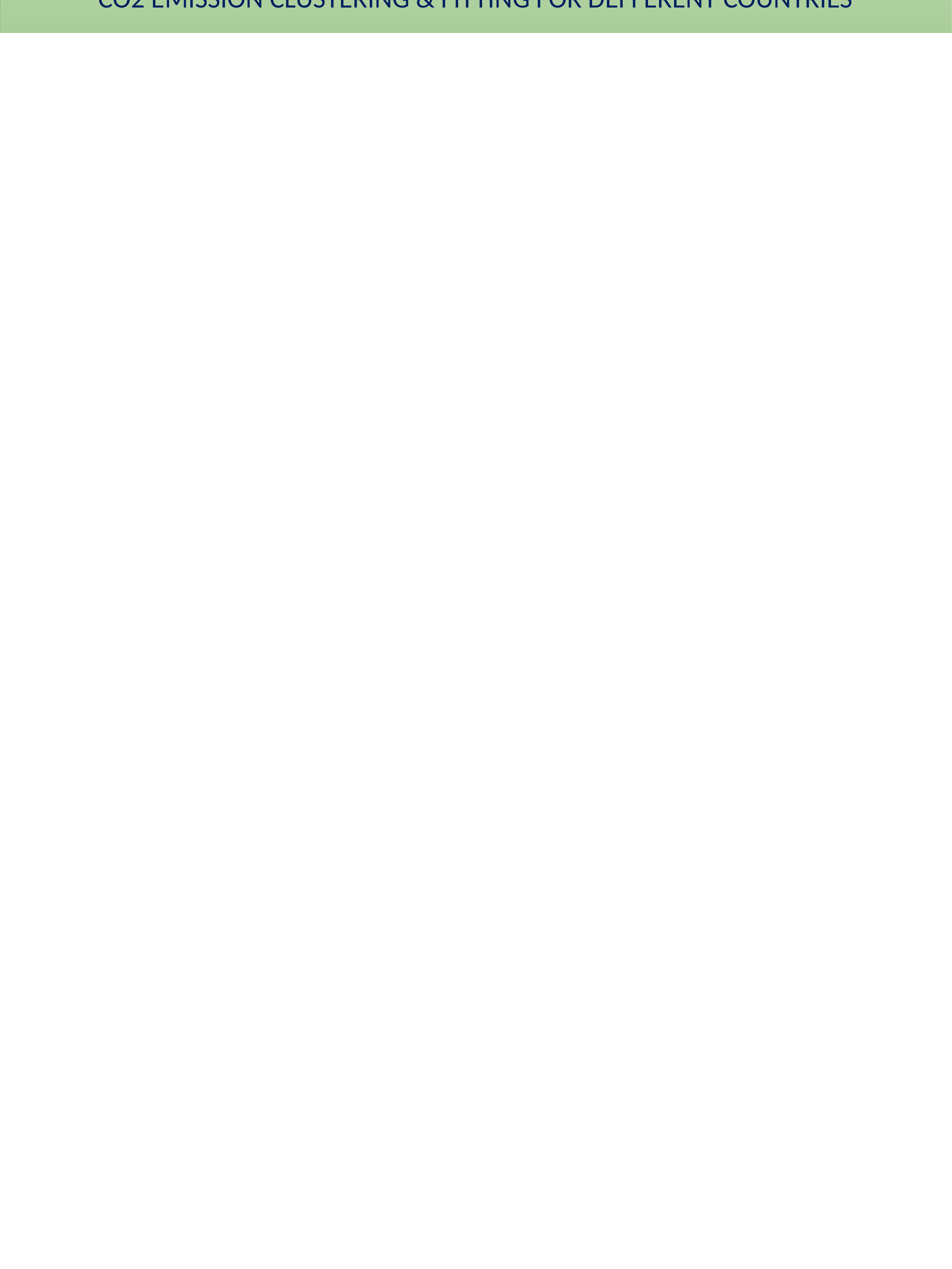

CO2 EMISSION CLUSTERING & FITTING FOR DEFFERENT COUNTRIES